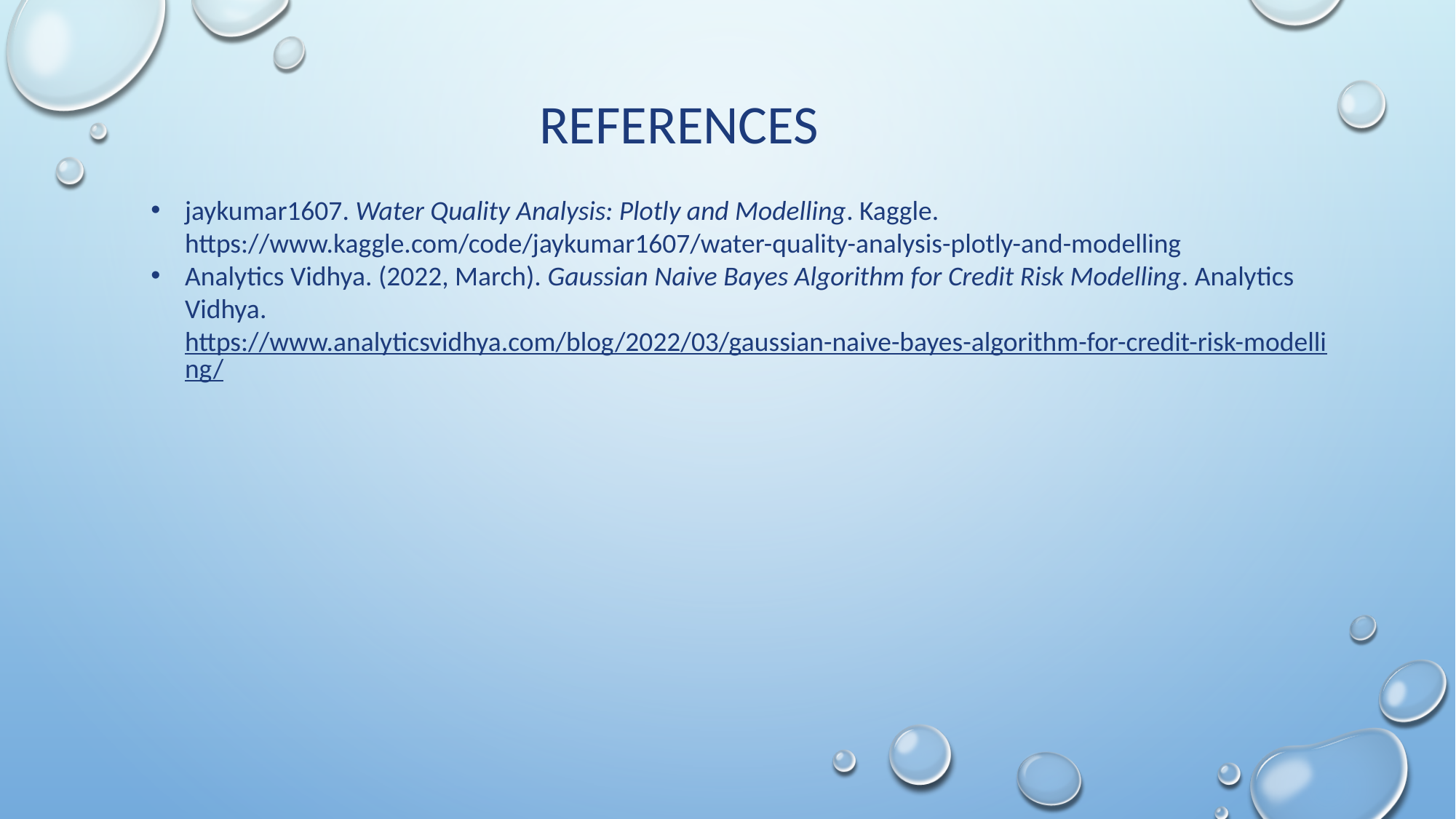

# REFERENCES
jaykumar1607. Water Quality Analysis: Plotly and Modelling. Kaggle. https://www.kaggle.com/code/jaykumar1607/water-quality-analysis-plotly-and-modelling
Analytics Vidhya. (2022, March). Gaussian Naive Bayes Algorithm for Credit Risk Modelling. Analytics Vidhya. https://www.analyticsvidhya.com/blog/2022/03/gaussian-naive-bayes-algorithm-for-credit-risk-modelling/